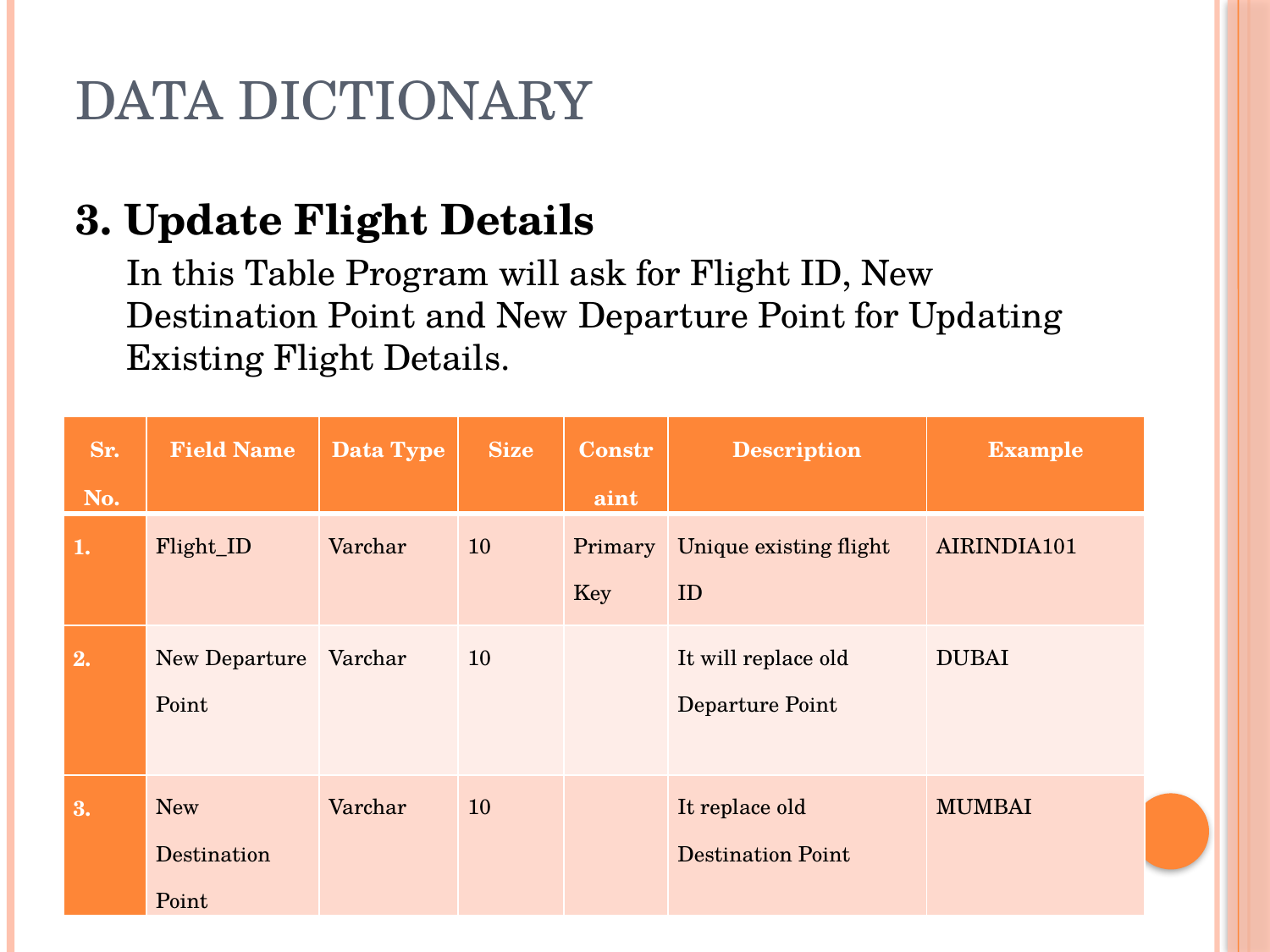

# Data Dictionary
3. Update Flight Details
In this Table Program will ask for Flight ID, New Destination Point and New Departure Point for Updating Existing Flight Details.

| Sr. No. | Field Name | Data Type | Size | Constraint | Description | Example |
| --- | --- | --- | --- | --- | --- | --- |
| 1. | Flight\_ID | Varchar | 10 | Primary Key | Unique existing flight ID | AIRINDIA101 |
| 2. | New Departure Point | Varchar | 10 |  | It will replace old Departure Point | DUBAI |
| 3. | New Destination Point | Varchar | 10 |  | It replace old Destination Point | MUMBAI |